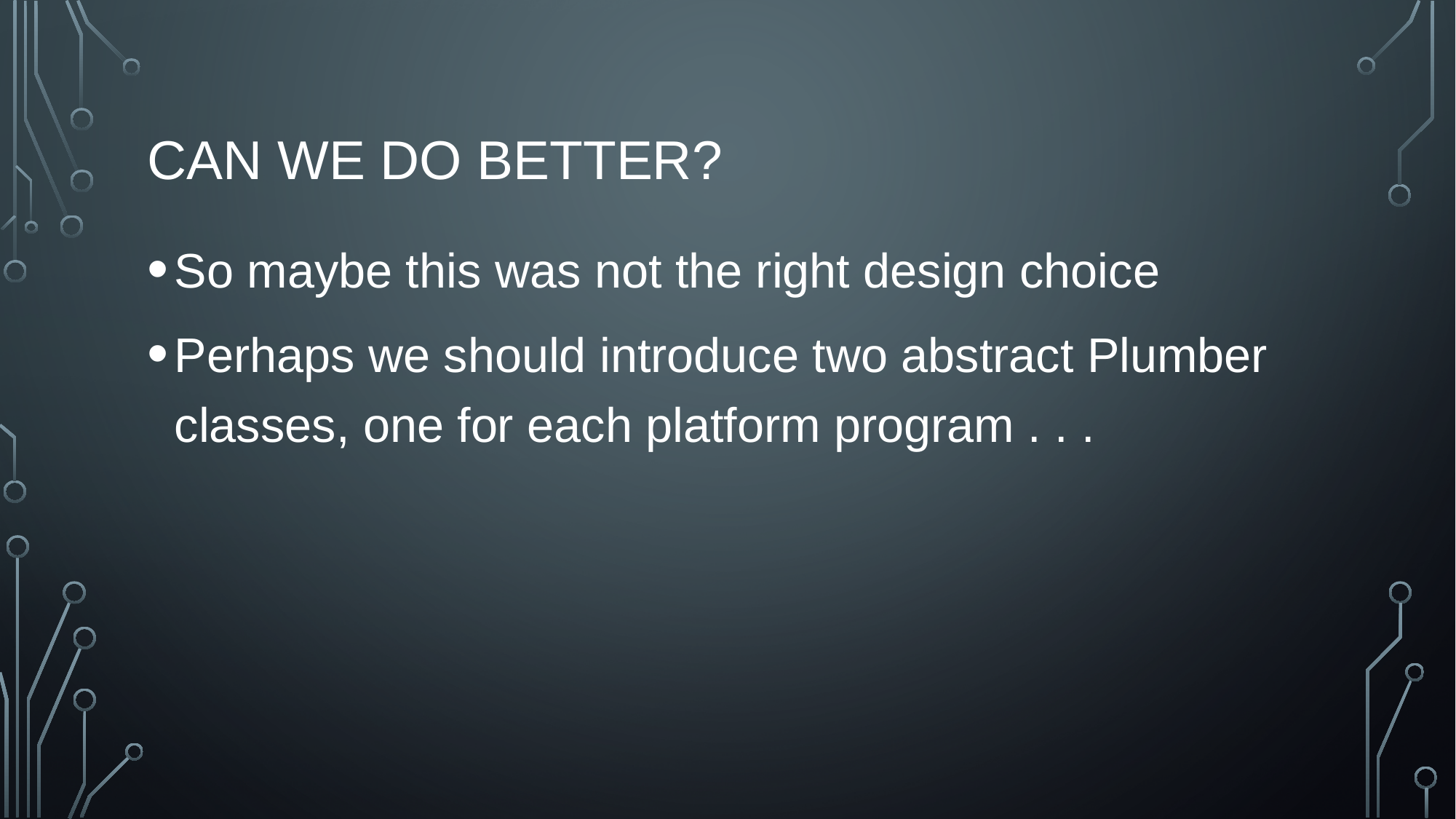

# Can we do better?
So maybe this was not the right design choice
Perhaps we should introduce two abstract Plumber classes, one for each platform program . . .